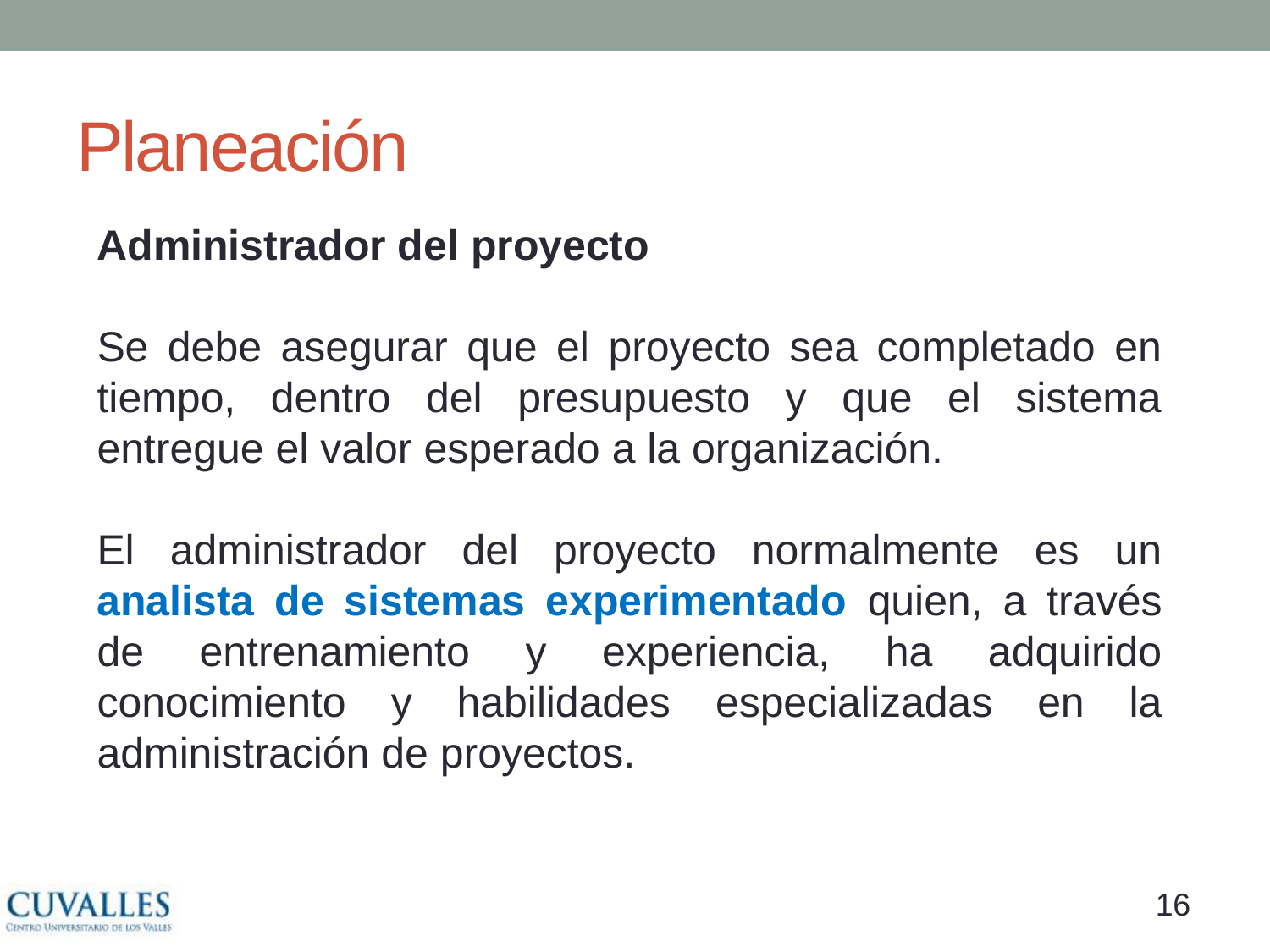

# Planeación
Administrador del proyecto

Se debe asegurar que el proyecto sea completado en tiempo, dentro del presupuesto y que el sistema entregue el valor esperado a la organización.

El administrador del proyecto normalmente es un analista de sistemas experimentado quien, a través de entrenamiento y experiencia, ha adquirido conocimiento y habilidades especializadas en la administración de proyectos.

16